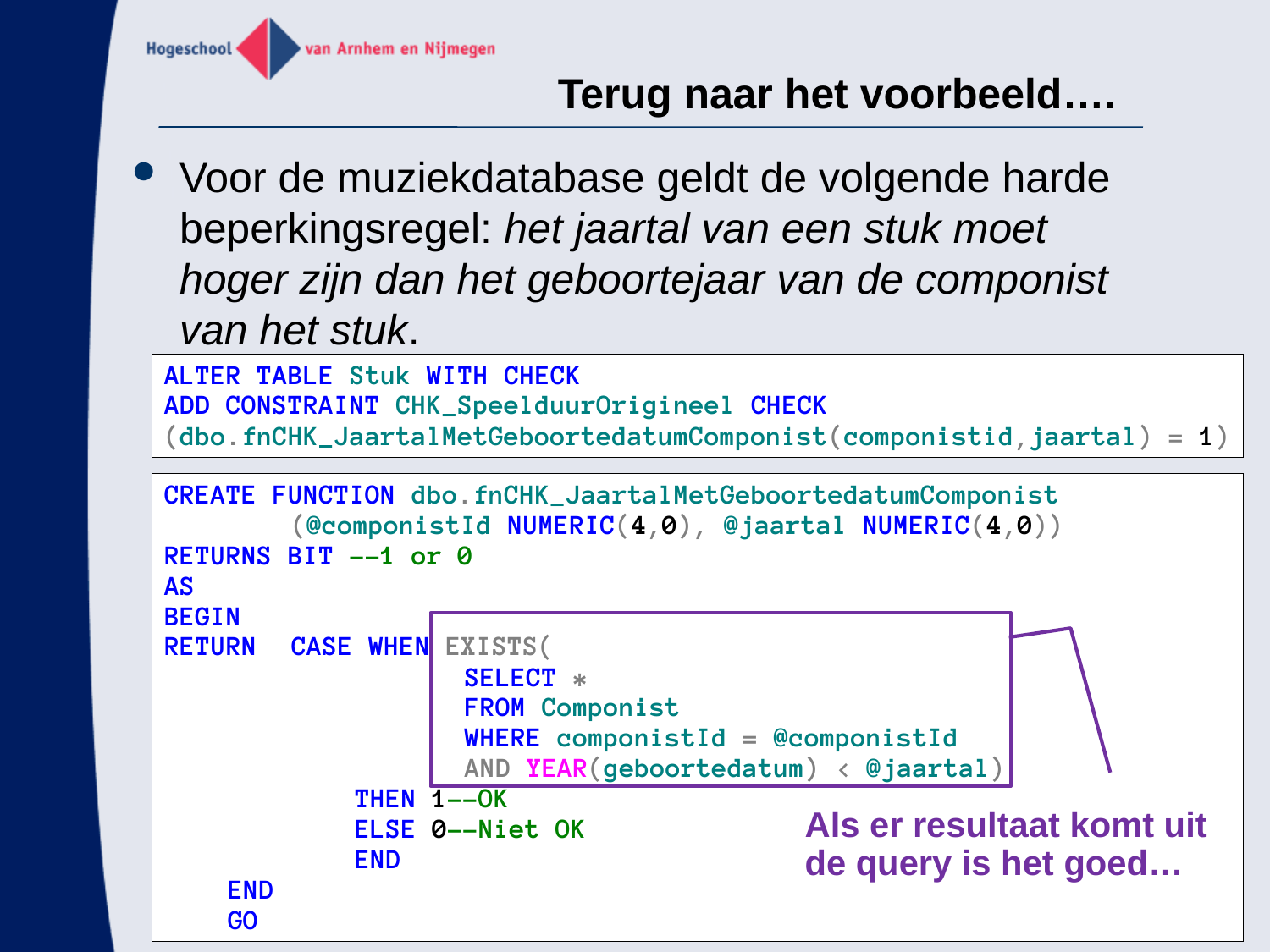

# Terug naar het voorbeeld….
Voor de muziekdatabase geldt de volgende harde beperkingsregel: het jaartal van een stuk moet hoger zijn dan het geboortejaar van de componist van het stuk.

ALTER TABLE Stuk WITH CHECK
ADD CONSTRAINT CHK_SpeelduurOrigineel CHECK
(dbo.fnCHK_JaartalMetGeboortedatumComponist(componistid,jaartal) = 1)
CREATE FUNCTION dbo.fnCHK_JaartalMetGeboortedatumComponist
	(@componistId NUMERIC(4,0), @jaartal NUMERIC(4,0))
RETURNS BIT --1 or 0
AS
BEGIN
RETURN	CASE WHEN EXISTS(
   SELECT *
   FROM Componist
   WHERE componistId = @componistId
   AND YEAR(geboortedatum) < @jaartal)
THEN 1--OK
ELSE 0--Niet OK
	END
END
GO

Als er resultaat komt uit de query is het goed…